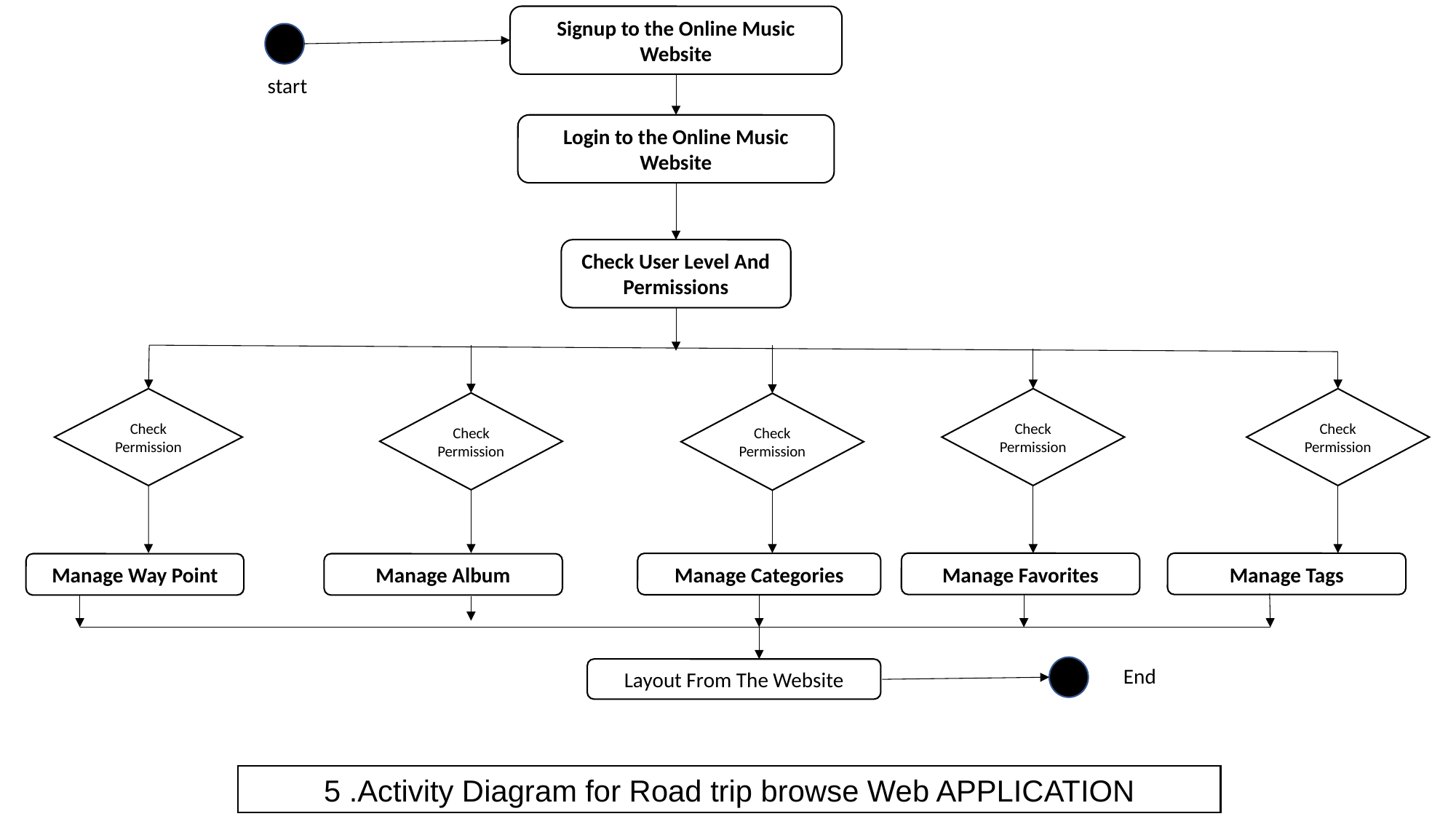

Signup to the Online Music Website

start
Login to the Online Music Website
Check User Level And Permissions
Check
Permission
Check Permission
Check Permission
Check Permission
Check Permission
Manage Favorites
Manage Tags
Manage Categories
Manage Way Point
Manage Album

Layout From The Website
End
5 .Activity Diagram for Road trip browse Web APPLICATION